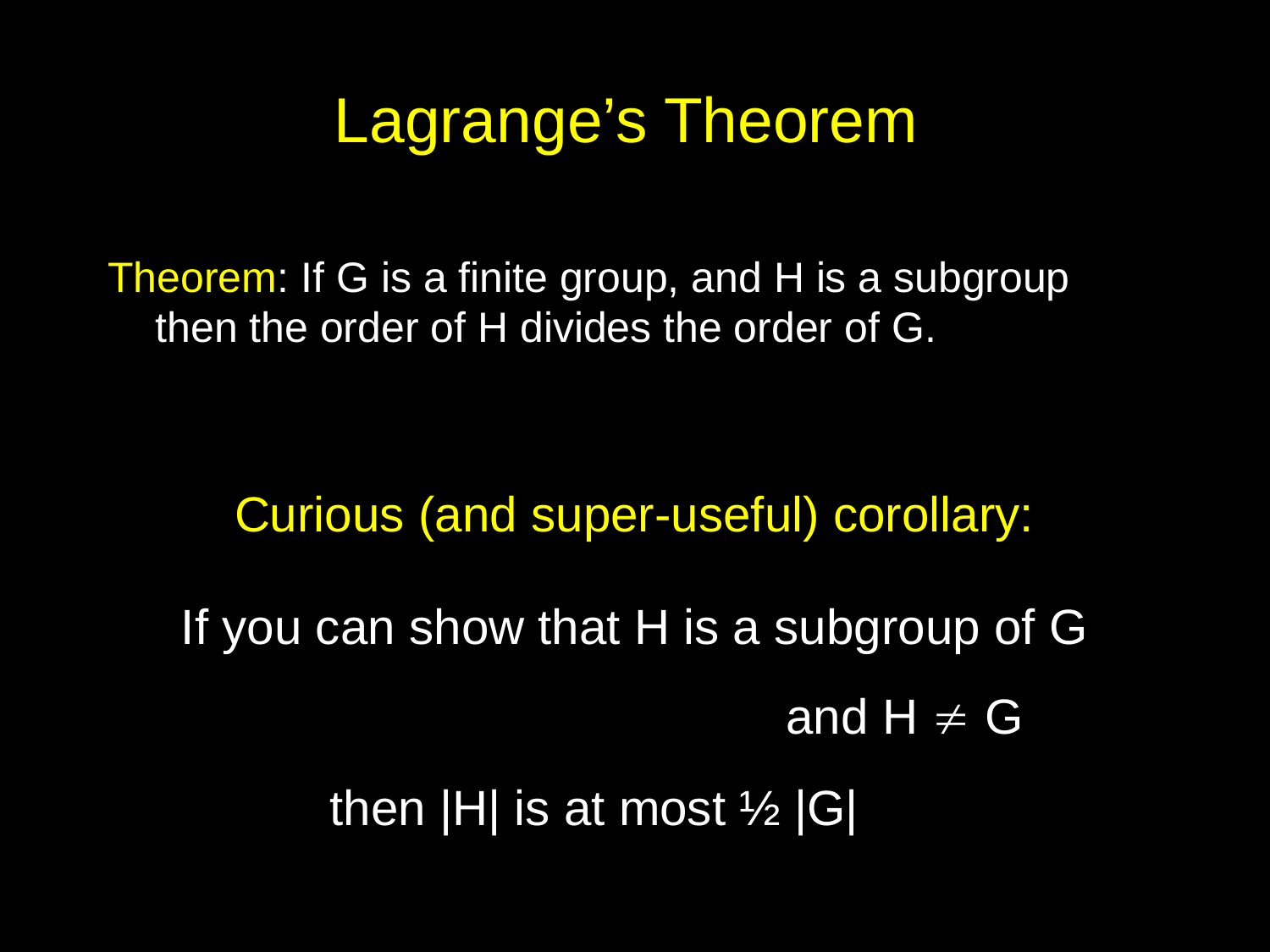

# Lagrange’s Theorem
Theorem: If G is a finite group, and H is a subgroup
then the order of H divides the order of G.

Curious (and super-useful) corollary:
If you can show that H is a subgroup of G
and H ≠ G
then |H| is at most ½ |G|